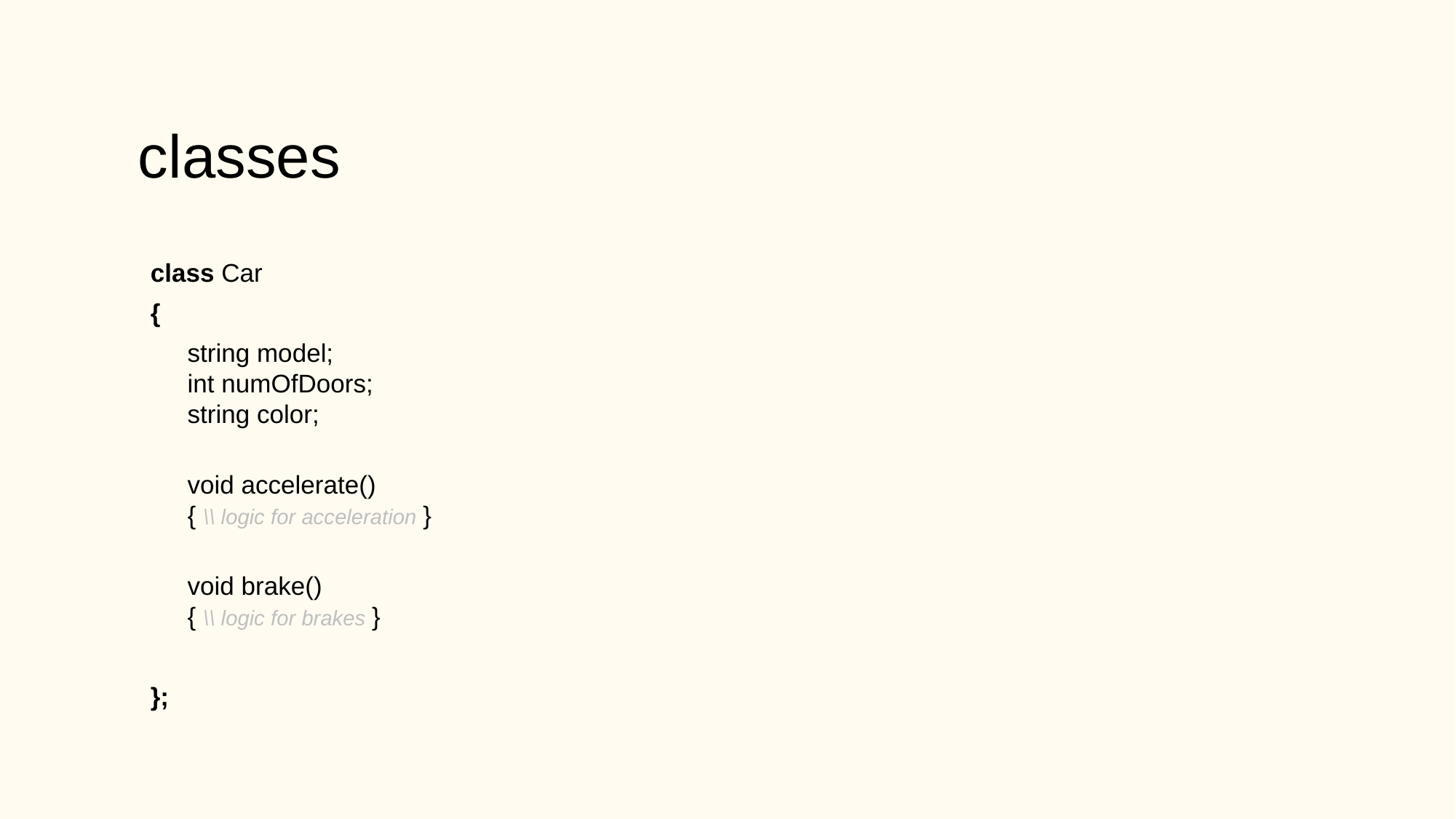

# classes
class Car
{
		string model;
	int numOfDoors;
	string color;
	void accelerate()
	{ \\ logic for acceleration }
		void brake()
	{ \\ logic for brakes }

};